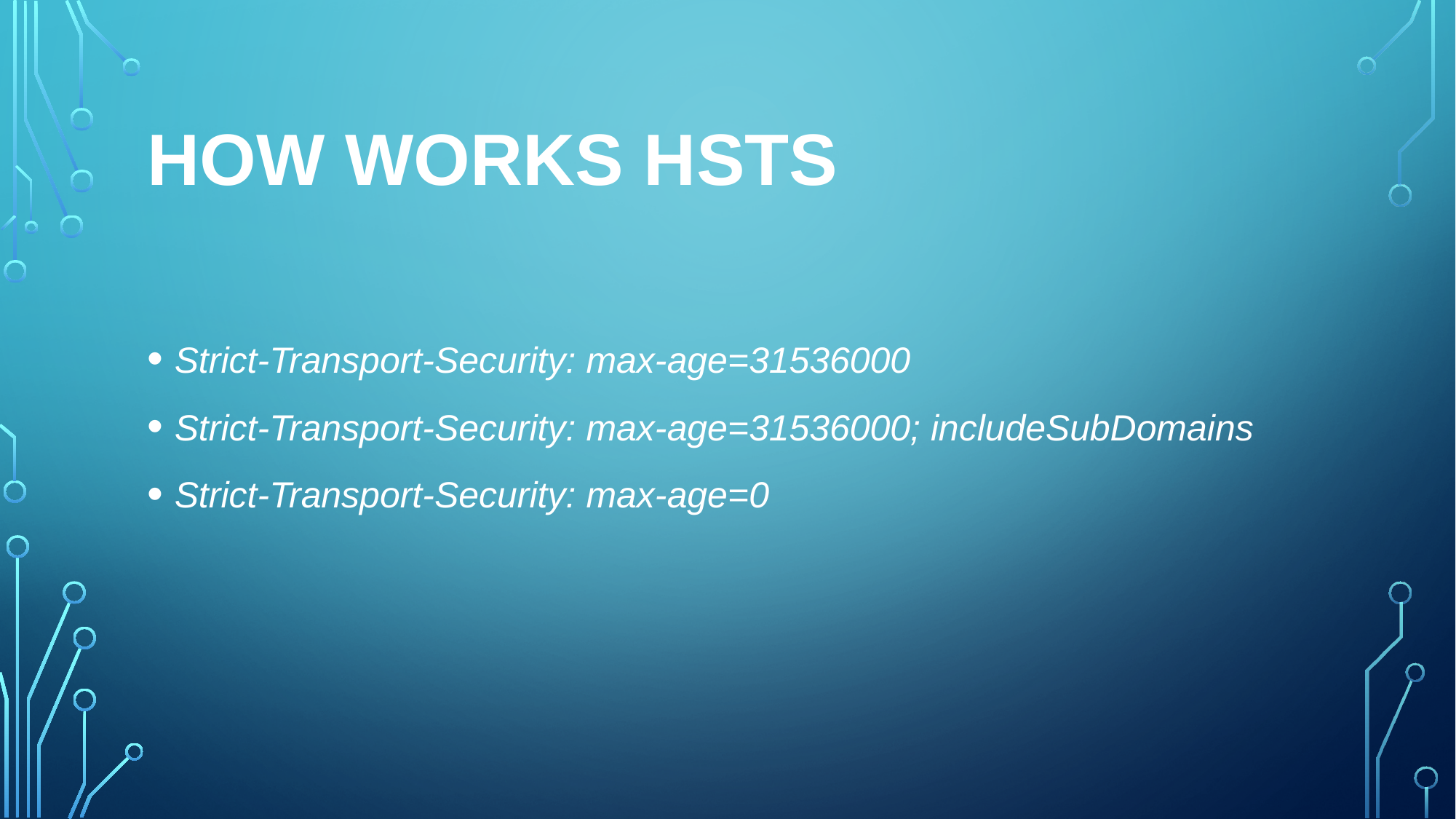

# How works HSTS
Strict-Transport-Security: max-age=31536000
Strict-Transport-Security: max-age=31536000; includeSubDomains
Strict-Transport-Security: max-age=0